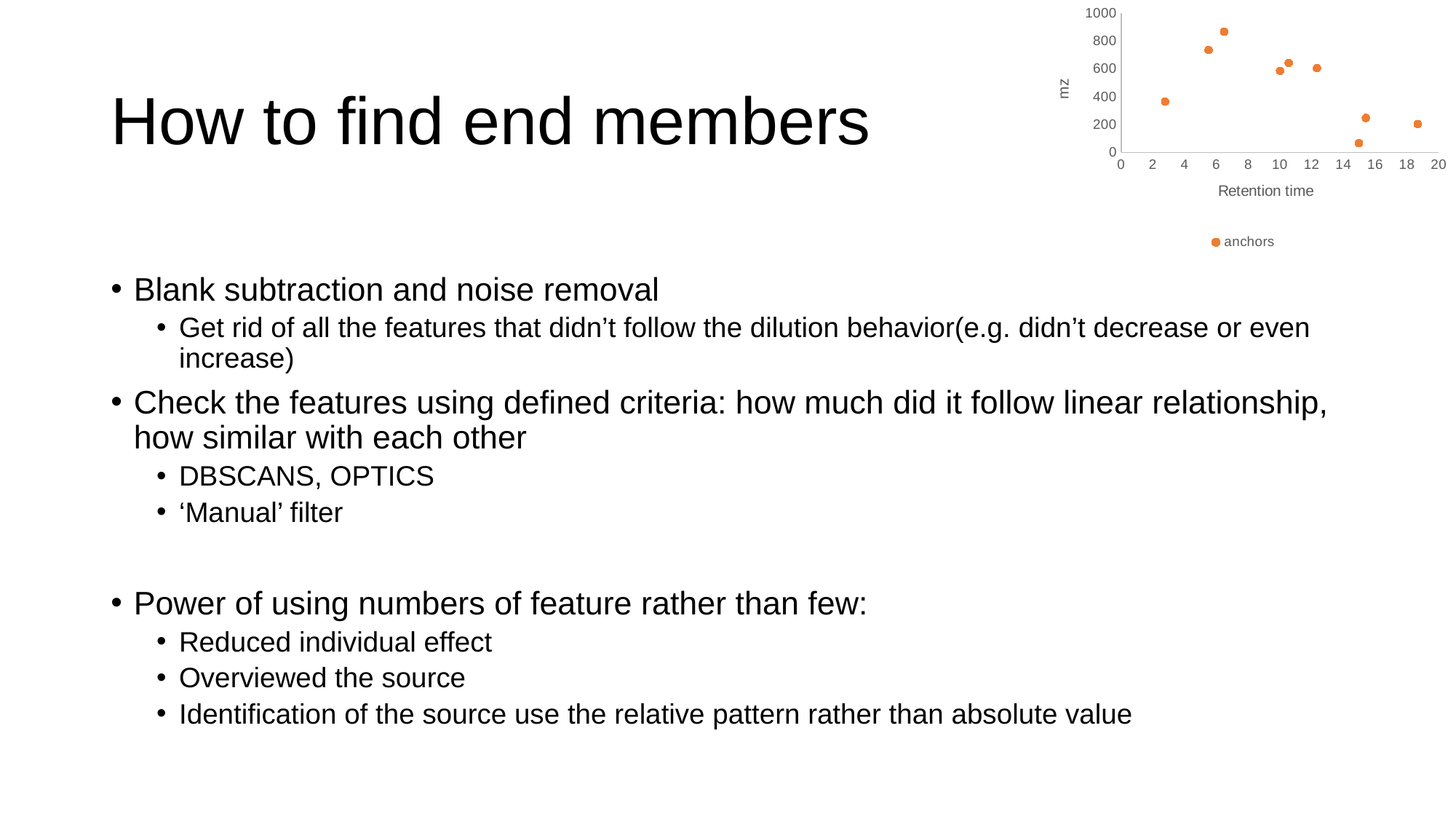

### Chart

| Category |  |
|---|---|
# How to find end members
Blank subtraction and noise removal
Get rid of all the features that didn’t follow the dilution behavior(e.g. didn’t decrease or even increase)
Check the features using defined criteria: how much did it follow linear relationship, how similar with each other
DBSCANS, OPTICS
‘Manual’ filter

Power of using numbers of feature rather than few:
Reduced individual effect
Overviewed the source
Identification of the source use the relative pattern rather than absolute value